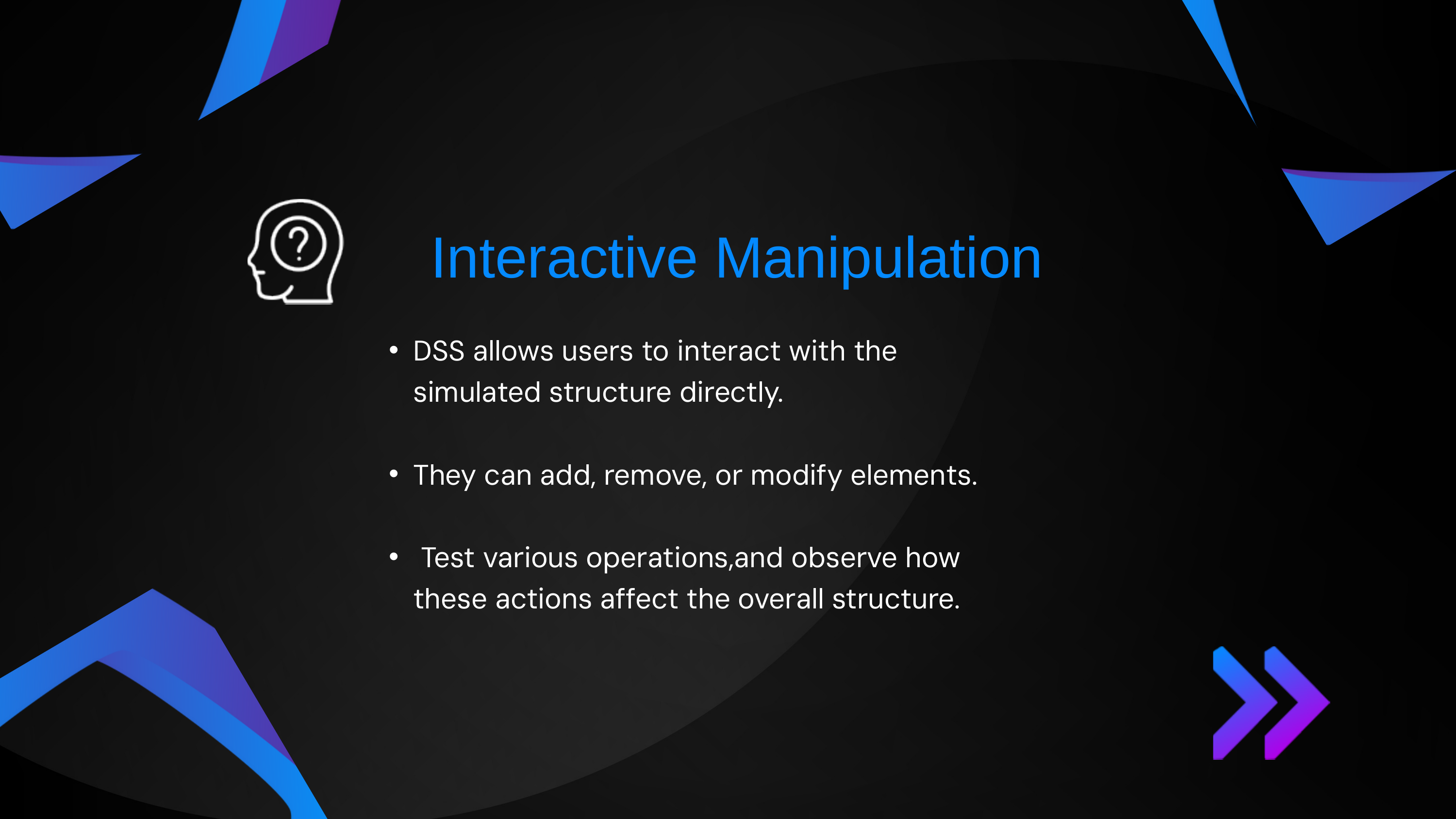

Interactive Manipulation

DSS allows users to interact with the simulated structure directly.

They can add, remove, or modify elements.

 Test various operations,and observe how these actions affect the overall structure.